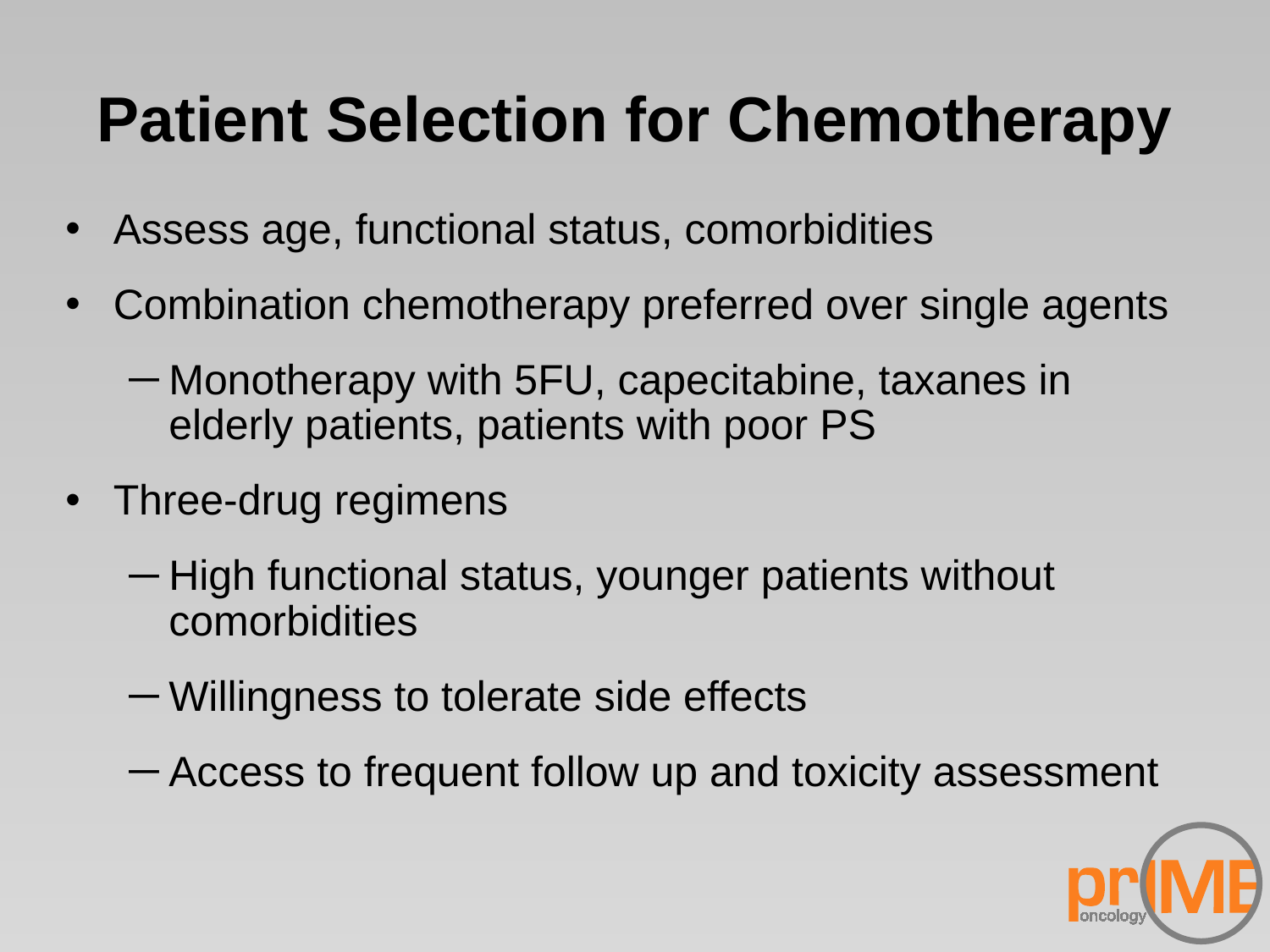

# Patient Selection for Chemotherapy
Assess age, functional status, comorbidities
Combination chemotherapy preferred over single agents
Monotherapy with 5FU, capecitabine, taxanes in elderly patients, patients with poor PS
Three-drug regimens
High functional status, younger patients without comorbidities
Willingness to tolerate side effects
Access to frequent follow up and toxicity assessment